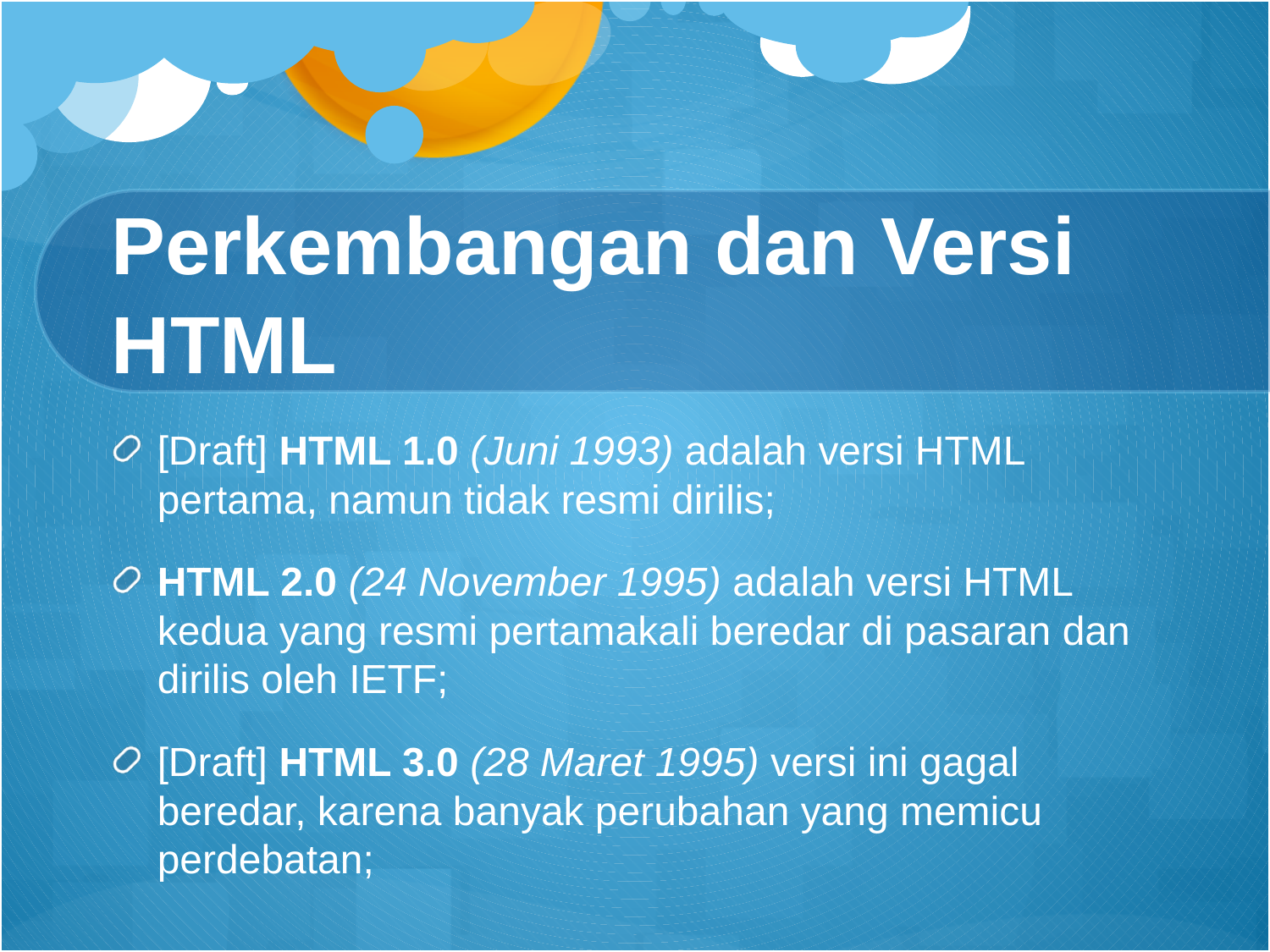

# Perkembangan dan Versi HTML
[Draft] HTML 1.0 (Juni 1993) adalah versi HTML pertama, namun tidak resmi dirilis;
HTML 2.0 (24 November 1995) adalah versi HTML kedua yang resmi pertamakali beredar di pasaran dan dirilis oleh IETF;
[Draft] HTML 3.0 (28 Maret 1995) versi ini gagal beredar, karena banyak perubahan yang memicu perdebatan;